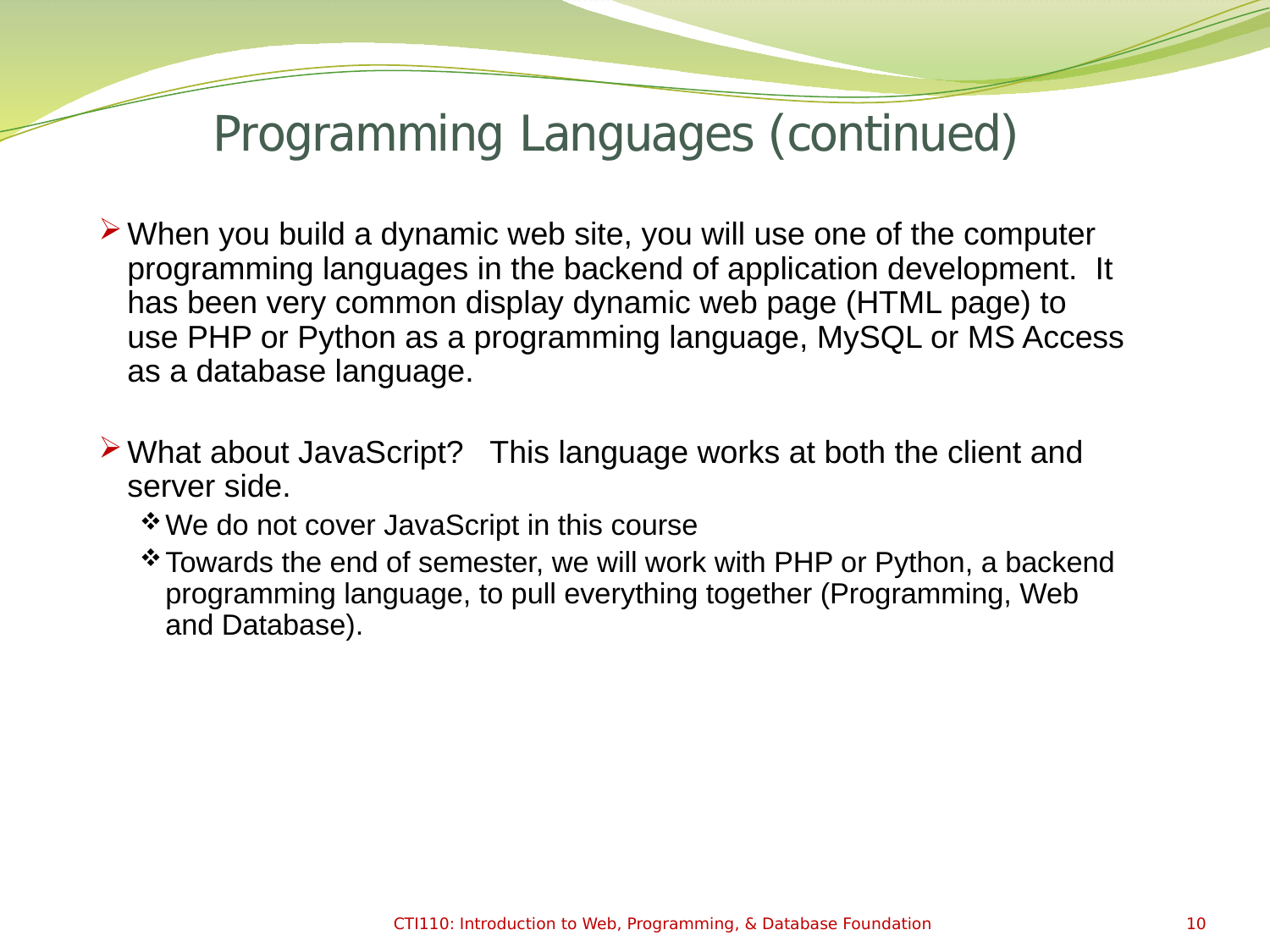

# Programming Languages (continued)
When you build a dynamic web site, you will use one of the computer programming languages in the backend of application development.  It has been very common display dynamic web page (HTML page) to use PHP or Python as a programming language, MySQL or MS Access as a database language.

What about JavaScript?   This language works at both the client and server side.
We do not cover JavaScript in this course
Towards the end of semester, we will work with PHP or Python, a backend programming language, to pull everything together (Programming, Web and Database).
CTI110: Introduction to Web, Programming, & Database Foundation
10